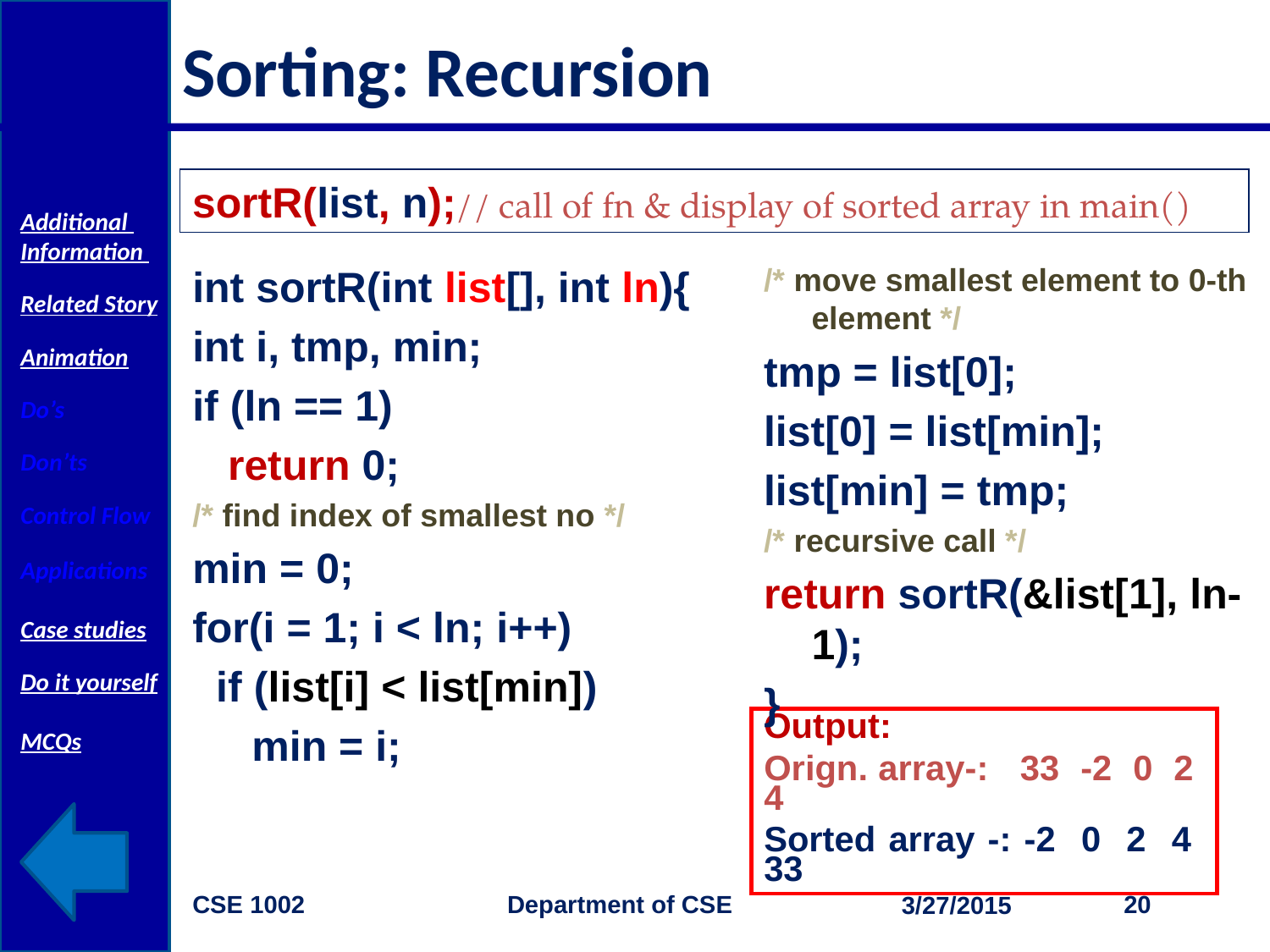

# Sorting: Recursion
sortR(list, n);// call of fn & display of sorted array in main()
Additional Information

Related Story

Animation

Do’s

Don’ts

Control Flow

Applications

Case studies

Do it yourself

MCQs
int sortR(int list[], int ln){
int i, tmp, min;
if (ln == 1)
   return 0;
/* find index of smallest no */
min = 0;
for(i = 1; i < ln; i++)
  if (list[i] < list[min])
     min = i;
/* move smallest element to 0-th element */
tmp = list[0];
list[0] = list[min];
list[min] = tmp;
/* recursive call */
return sortR(&list[1], ln-1);
}
Output:
Orign. array-:   33  -2  0  2  4
Sorted array -: -2  0  2  4  33

CSE 1002                             Department of CSE
20
3/27/2015